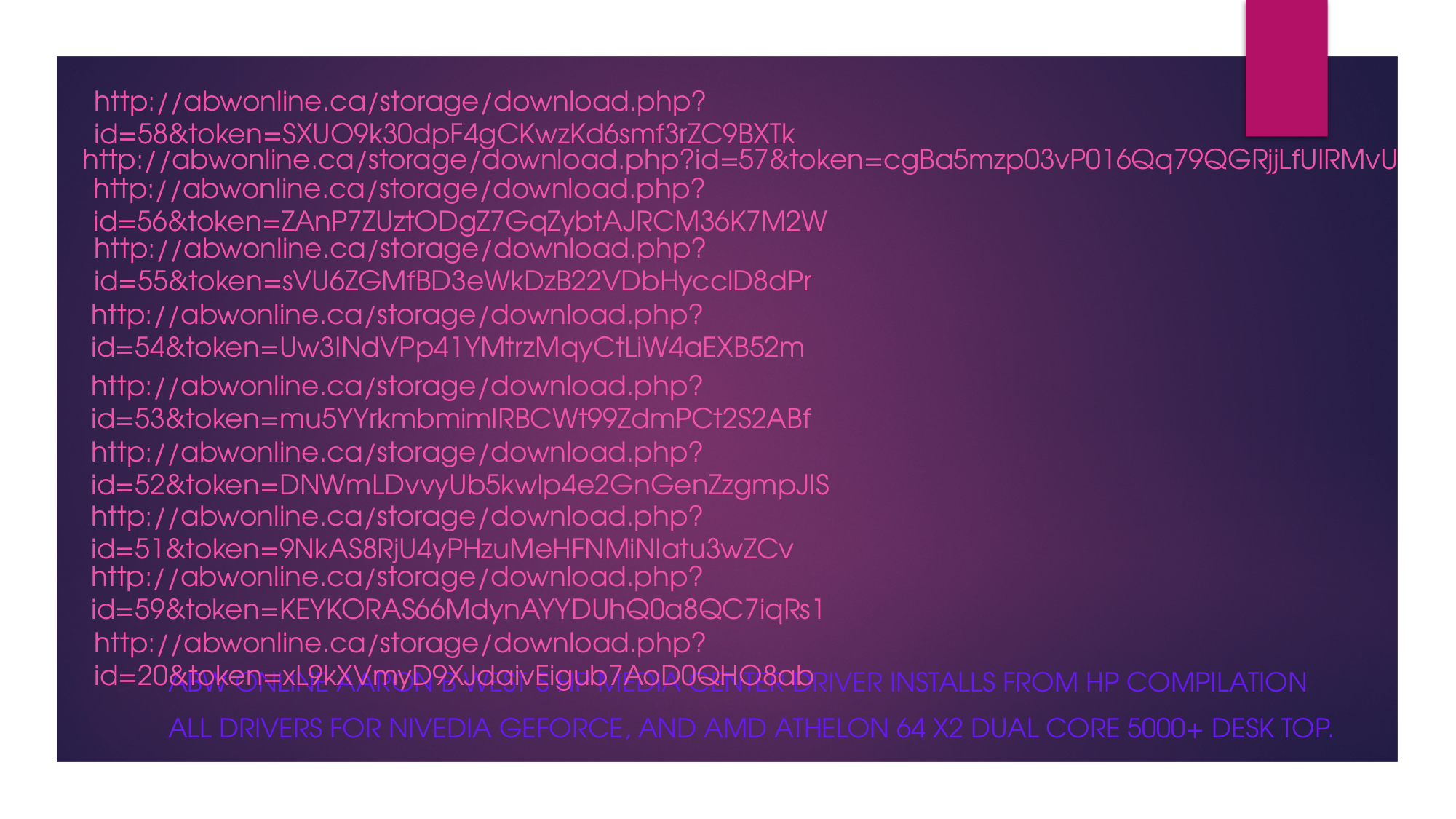

http://abwonline.ca/storage/download.php?id=58&token=SXUO9k30dpF4gCKwzKd6smf3rZC9BXTk
http://abwonline.ca/storage/download.php?id=57&token=cgBa5mzp03vP016Qq79QGRjjLfUIRMvU
http://abwonline.ca/storage/download.php?id=56&token=ZAnP7ZUztODgZ7GqZybtAJRCM36K7M2W
http://abwonline.ca/storage/download.php?id=55&token=sVU6ZGMfBD3eWkDzB22VDbHycclD8dPr
http://abwonline.ca/storage/download.php?id=54&token=Uw3INdVPp41YMtrzMqyCtLiW4aEXB52m
http://abwonline.ca/storage/download.php?id=53&token=mu5YYrkmbmimIRBCWt99ZdmPCt2S2ABf
http://abwonline.ca/storage/download.php?id=52&token=DNWmLDvvyUb5kwIp4e2GnGenZzgmpJIS
http://abwonline.ca/storage/download.php?id=51&token=9NkAS8RjU4yPHzuMeHFNMiNIatu3wZCv
http://abwonline.ca/storage/download.php?id=59&token=KEYKORAS66MdynAYYDUhQ0a8QC7iqRs1
#
http://abwonline.ca/storage/download.php?id=20&token=xL9kXVmyD9XJdaivEigub7AoD0QHO8ab
ABW ONLINE AARON B WEST’S HP MEDIA CENTER DRIVER INSTALLS FROM HP COMPILATION
ALL DRIVERS FOR NIVEDIA GEFORCE, AND AMD ATHELON 64 X2 DUAL CORE 5000+ DESK TOP.